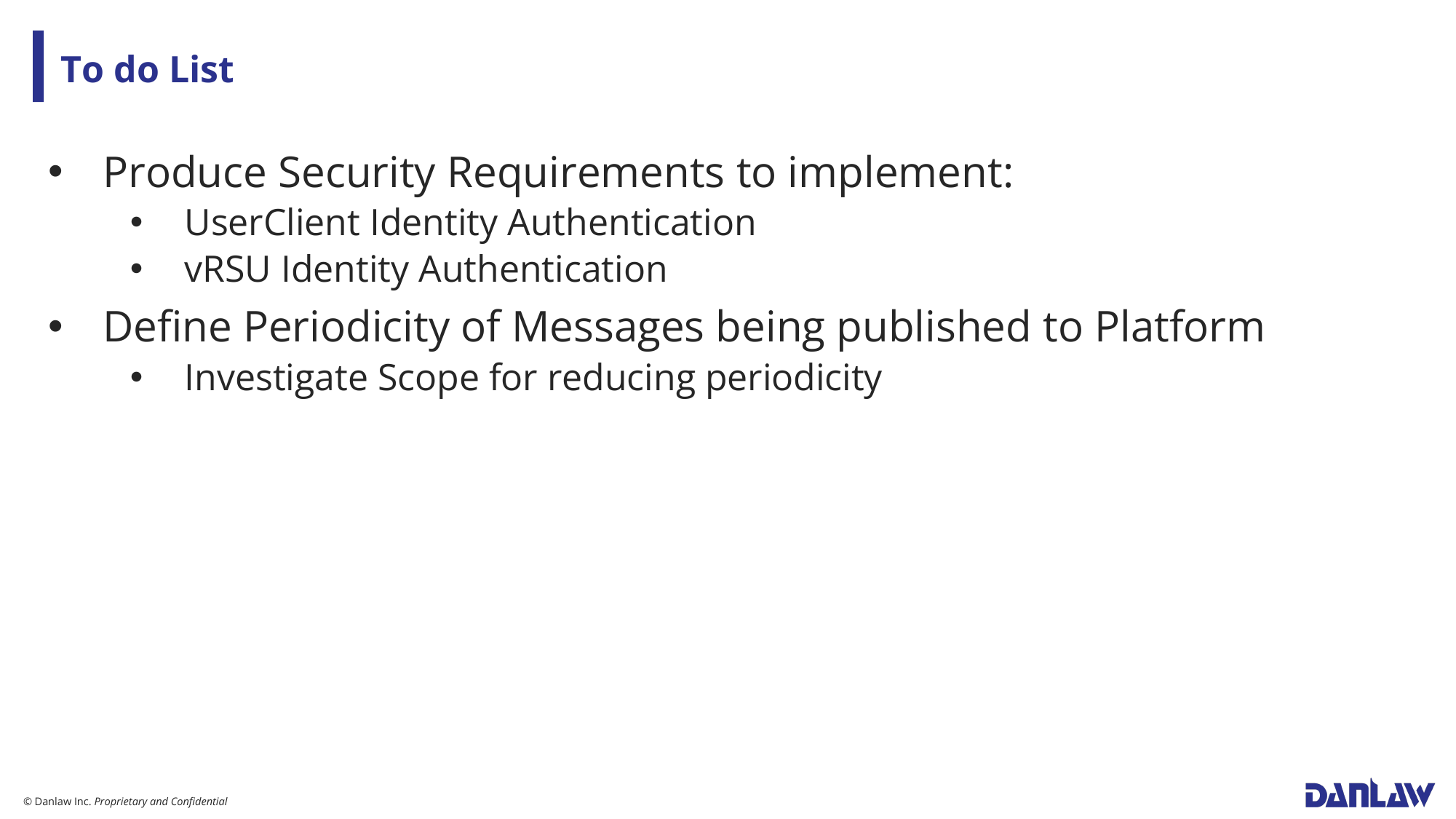

# To do List
Produce Security Requirements to implement:
UserClient Identity Authentication
vRSU Identity Authentication
Define Periodicity of Messages being published to Platform
Investigate Scope for reducing periodicity